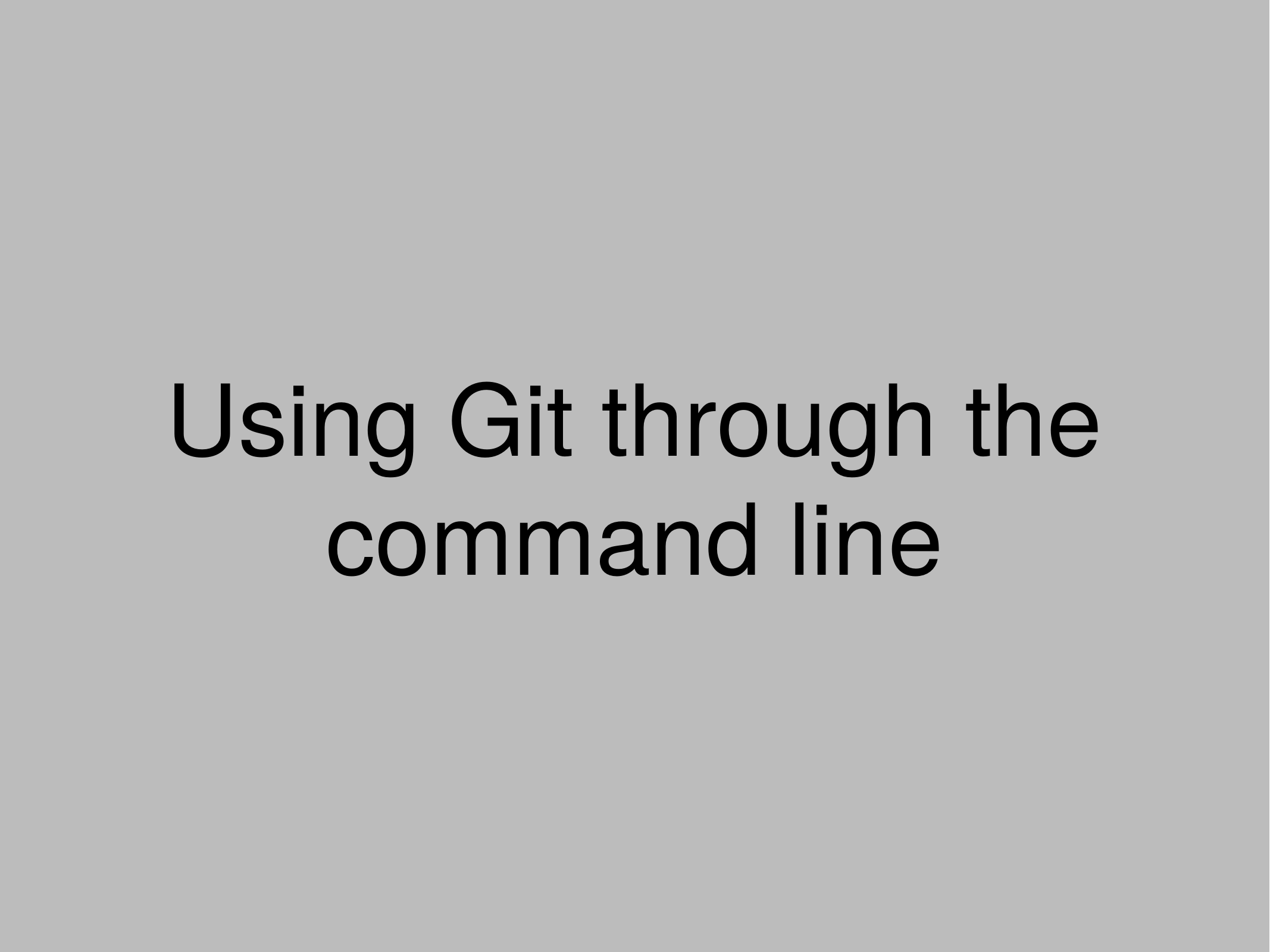

# Using Git through the command line